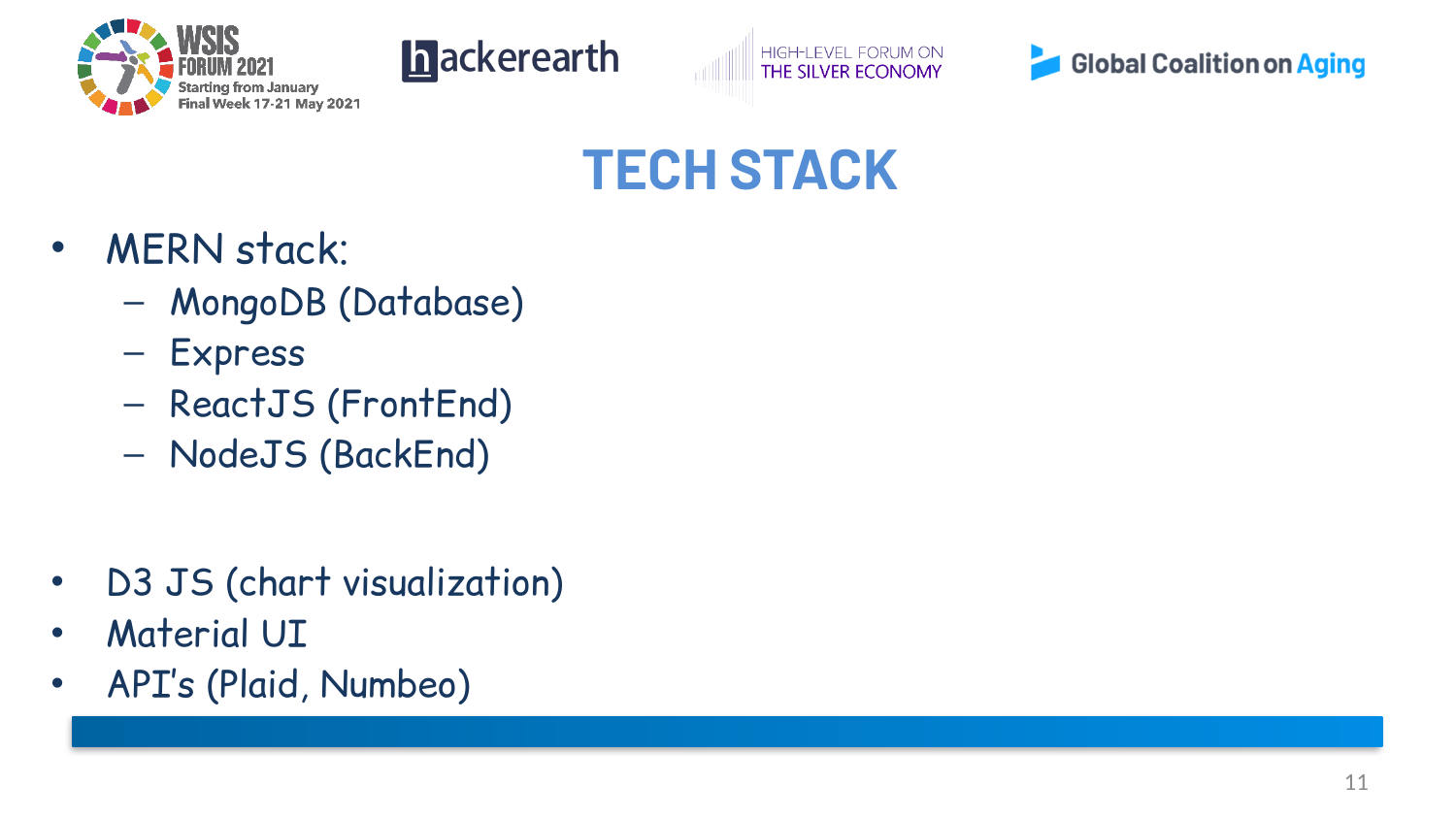

# TECH STACK
MERN stack:
MongoDB (Database)
Express
ReactJS (FrontEnd)
NodeJS (BackEnd)

D3 JS (chart visualization)
Material UI
API’s (Plaid, Numbeo)

11